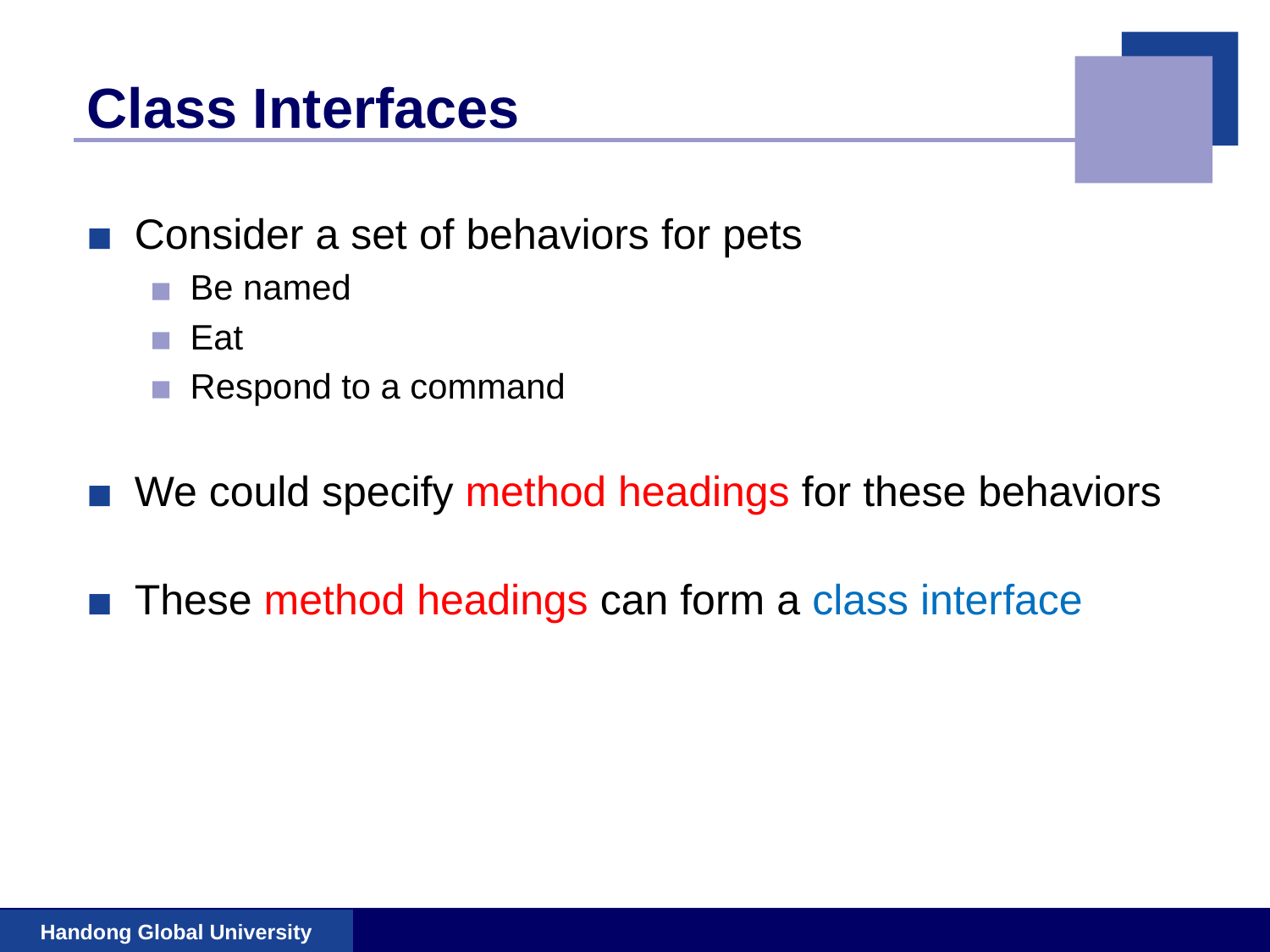

# Class Interfaces
Consider a set of behaviors for pets
Be named
Eat
Respond to a command

We could specify method headings for these behaviors

These method headings can form a class interface